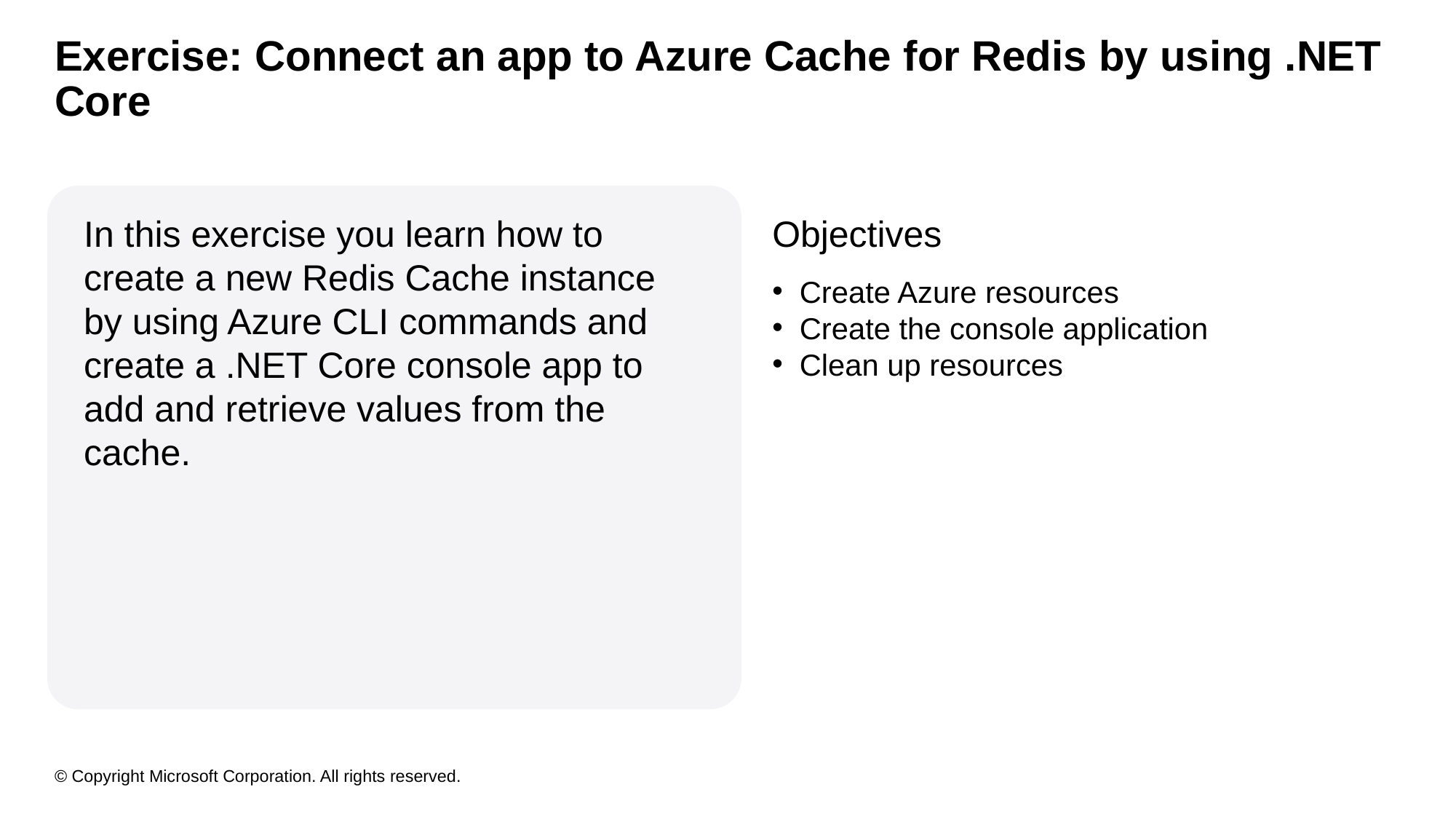

# Exercise: Connect an app to Azure Cache for Redis by using .NET Core
In this exercise you learn how to create a new Redis Cache instance by using Azure CLI commands and create a .NET Core console app to add and retrieve values from the cache.
Objectives
Create Azure resources
Create the console application
Clean up resources